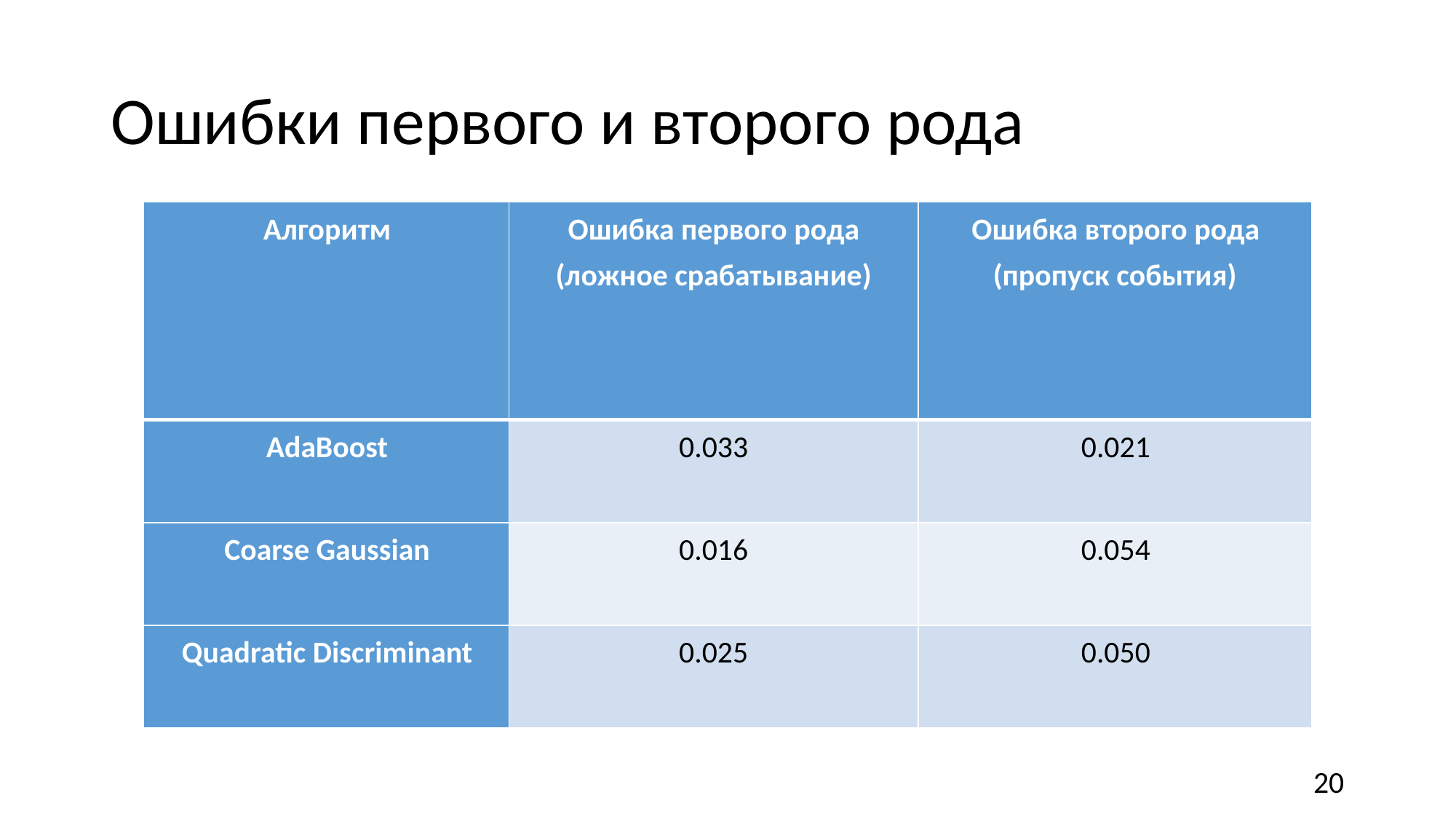

# Ошибки первого и второго рода
| Алгоритм | Ошибка первого рода (ложное срабатывание) | Ошибка второго рода (пропуск события) |
| --- | --- | --- |
| AdaBoost | 0.033 | 0.021 |
| Coarse Gaussian | 0.016 | 0.054 |
| Quadratic Discriminant | 0.025 | 0.050 |
20